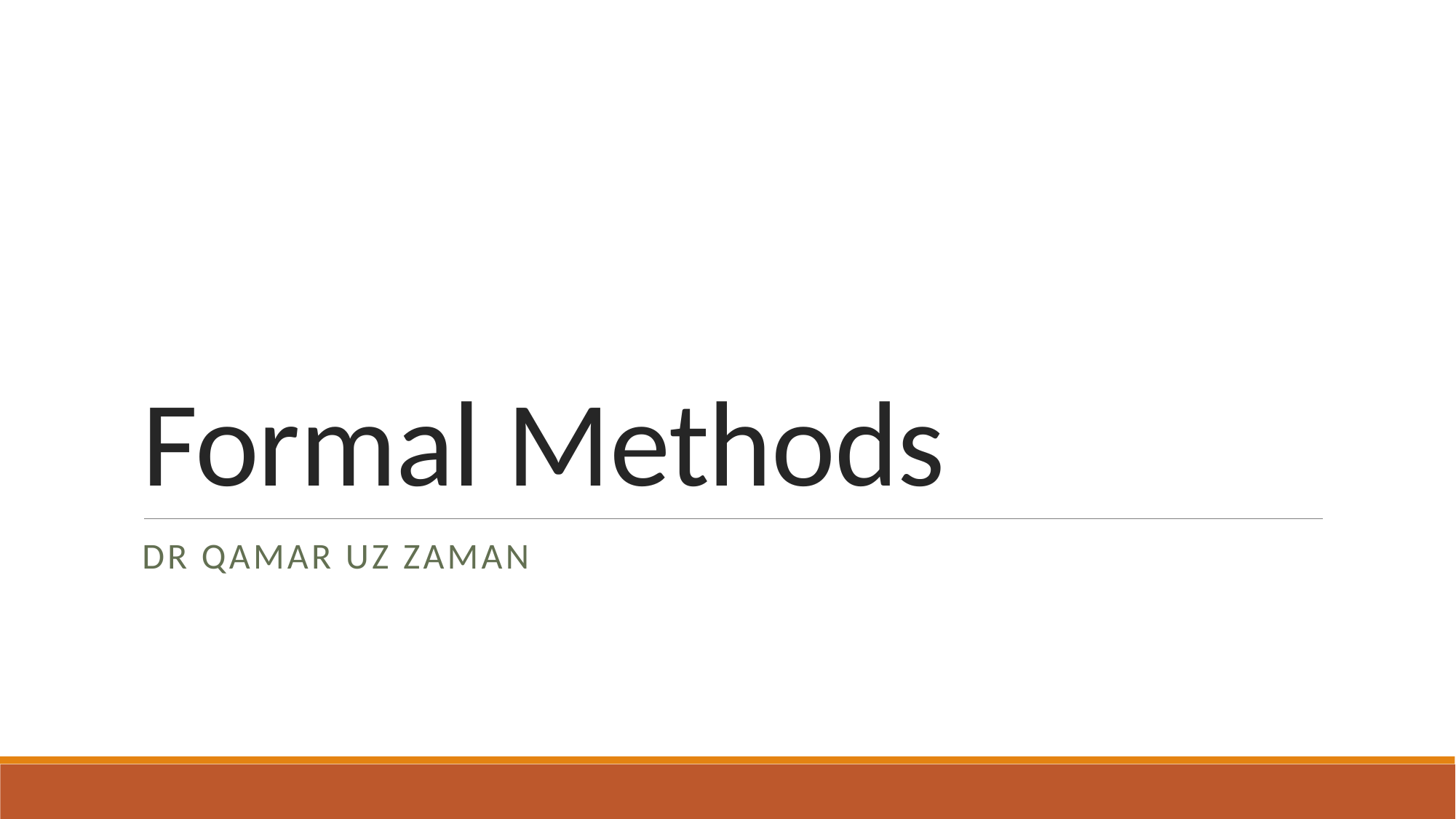

# Formal Methods
Dr qamar uz zaman